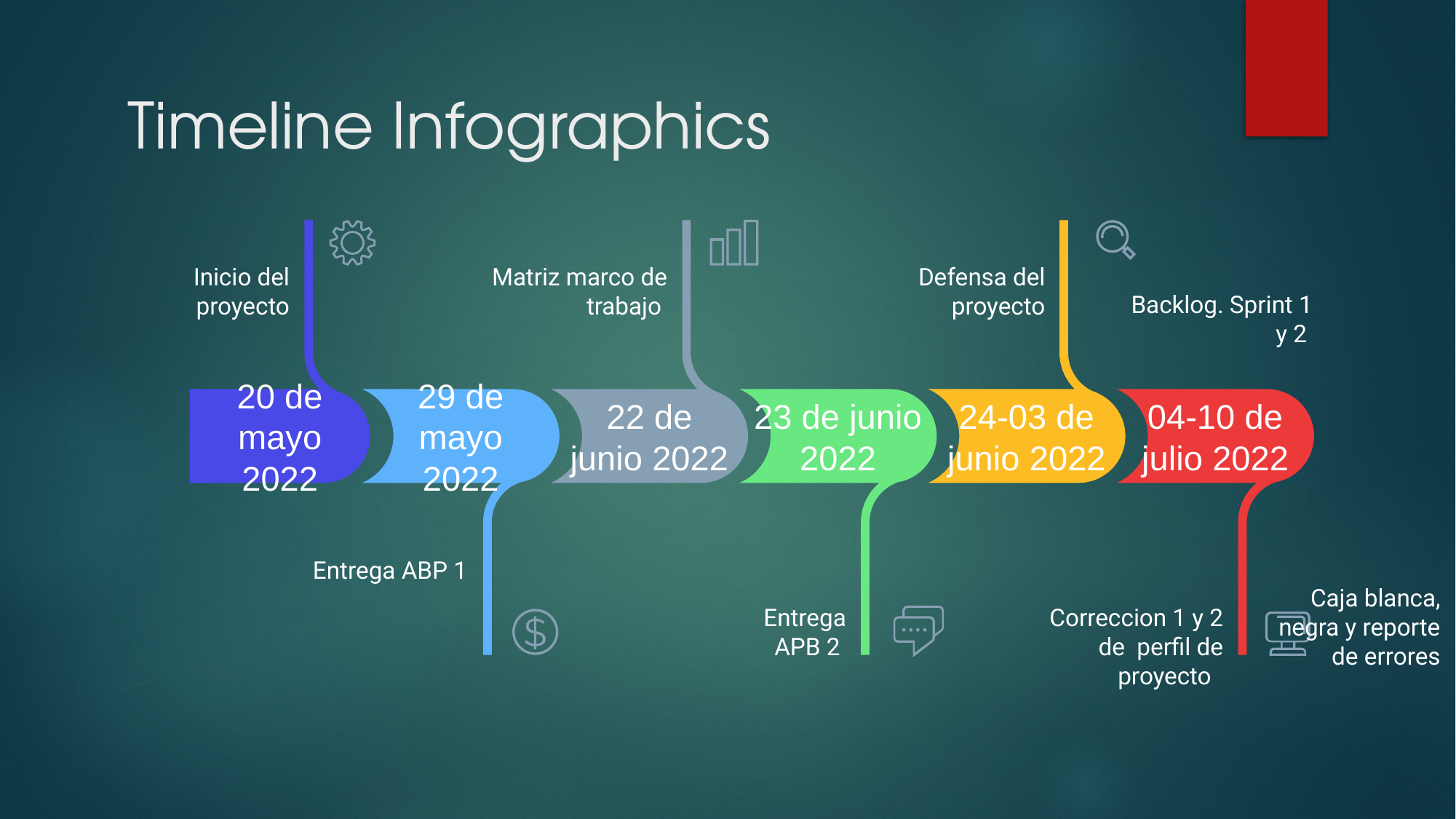

# Timeline Infographics

Matriz marco de trabajo
22 de junio 2022

Defensa del proyecto

24-03 de junio 2022

Inicio del proyecto

20 de mayo 2022
Backlog. Sprint 1 y 2
29 de mayo 2022

Entrega ABP 1

23 de junio 2022

	Entrega APB 2

04-10 de julio 2022

Correccion 1 y 2 de  perfil de proyecto

Caja blanca, negra y reporte de errores